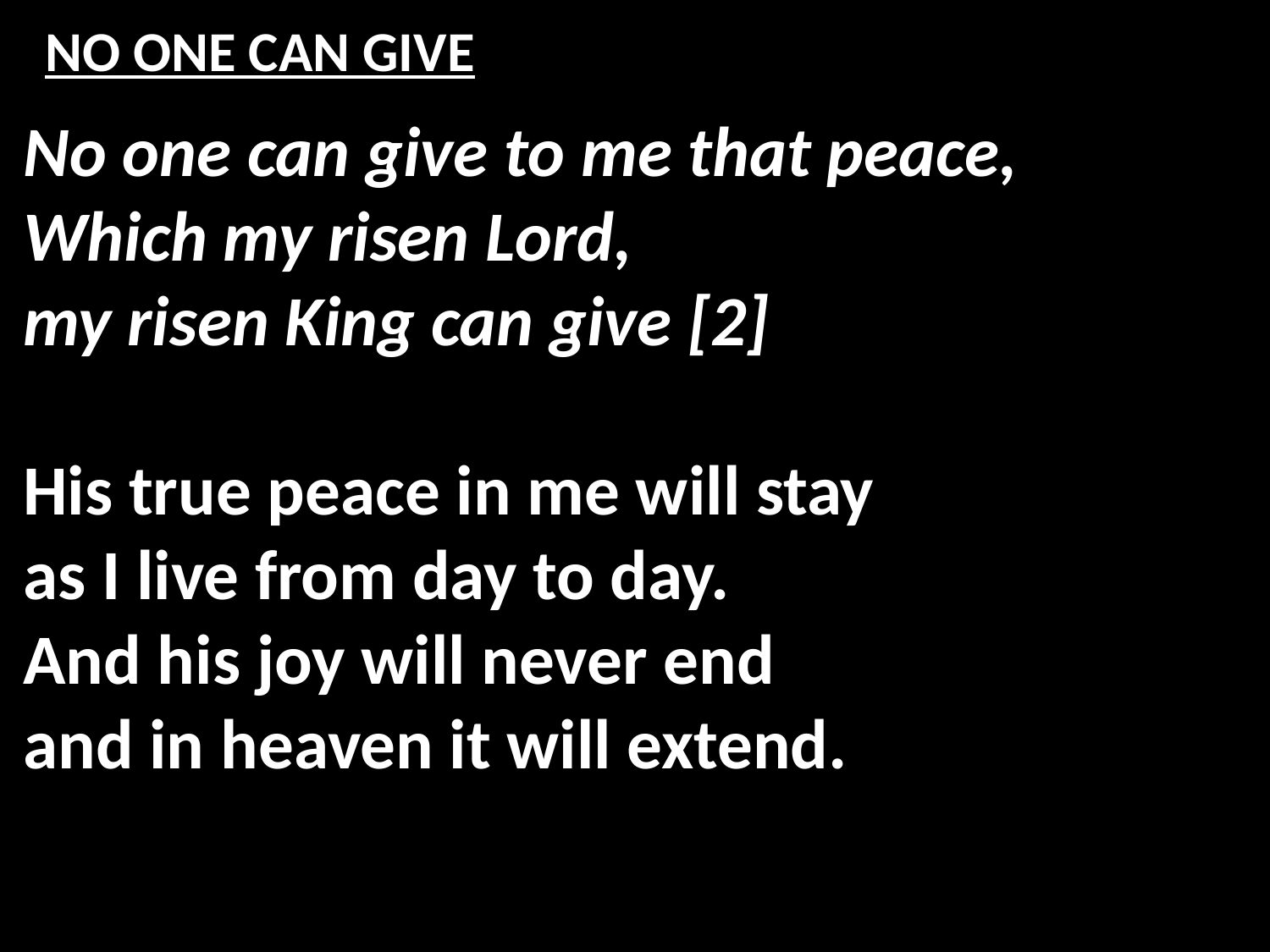

# NO ONE CAN GIVE
No one can give to me that peace,
Which my risen Lord,
my risen King can give [2]

His true peace in me will stay
as I live from day to day.
And his joy will never end
and in heaven it will extend.